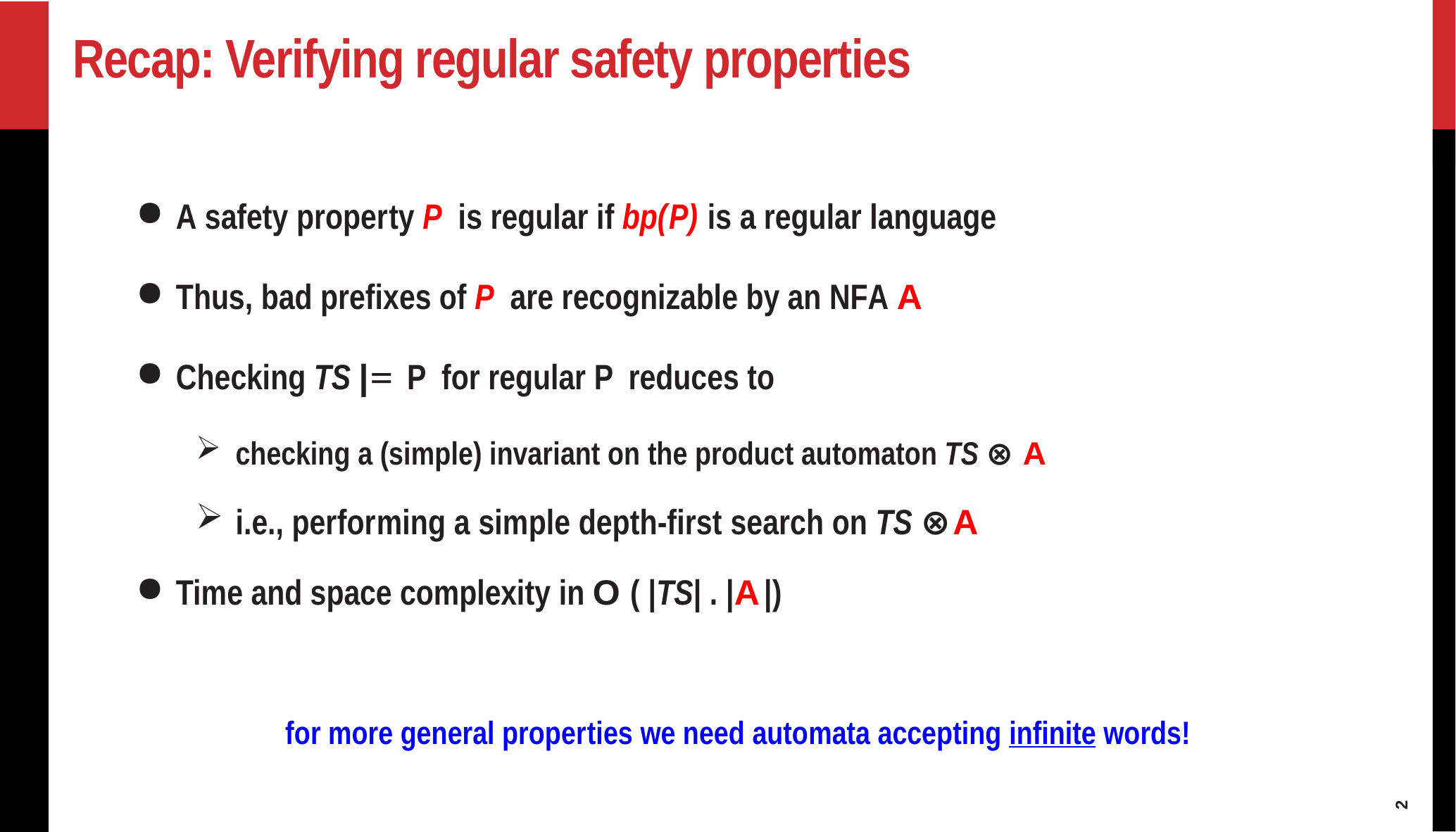

# Recap: Verifying regular safety properties

A safety property P  is regular if bp(P) is a regular language
Thus, bad prefixes of P  are recognizable by an NFA A
Checking TS |= P  for regular P  reduces to
checking a (simple) invariant on the product automaton TS ⊗ A
i.e., performing a simple depth-first search on TS ⊗A
Time and space complexity in O ( |TS| . |A|)

for more general properties we need automata accepting infinite words!
2